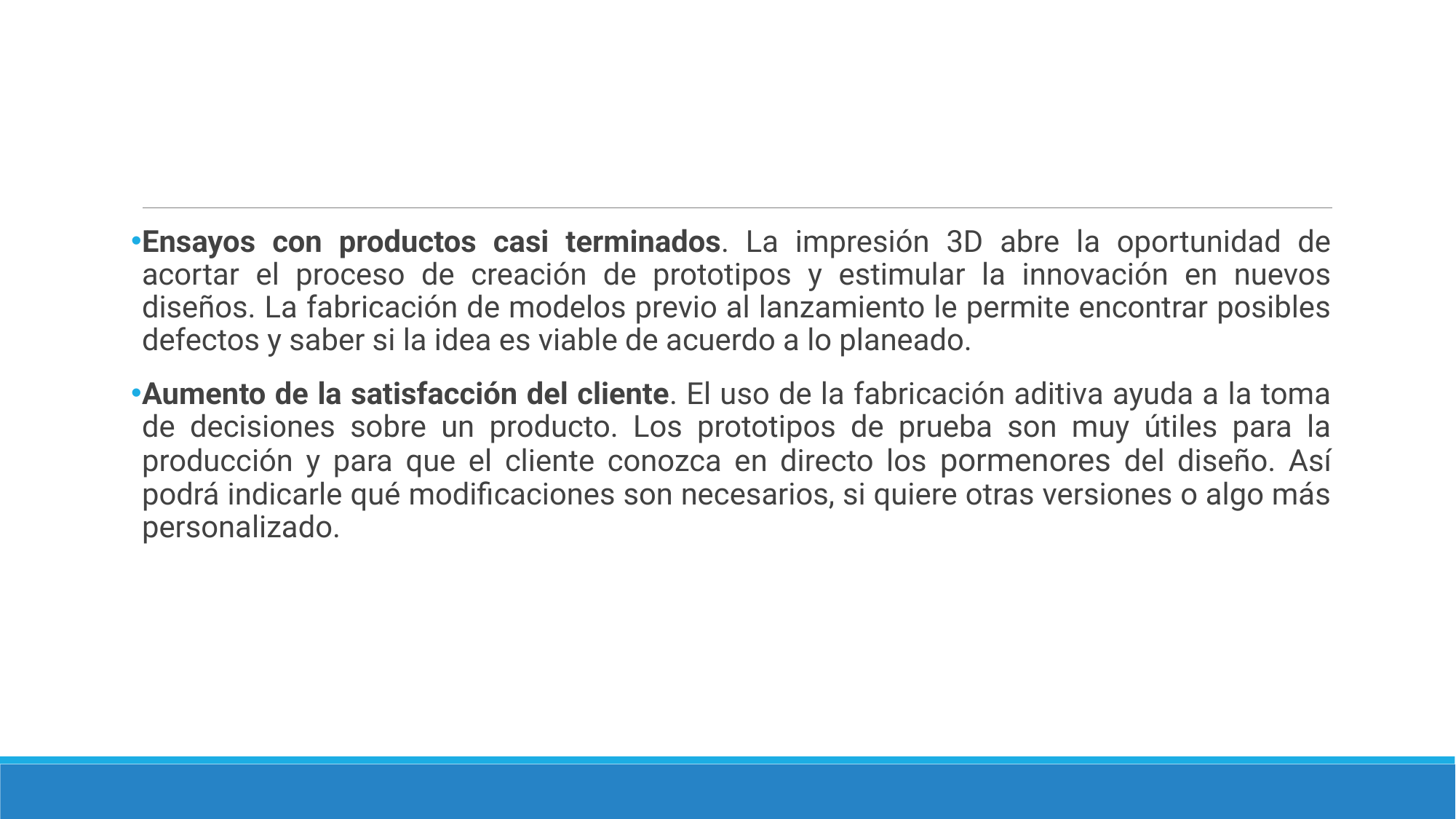

#
Ensayos con productos casi terminados. La impresión 3D abre la oportunidad de acortar el proceso de creación de prototipos y estimular la innovación en nuevos diseños. La fabricación de modelos previo al lanzamiento le permite encontrar posibles defectos y saber si la idea es viable de acuerdo a lo planeado.
Aumento de la satisfacción del cliente. El uso de la fabricación aditiva ayuda a la toma de decisiones sobre un producto. Los prototipos de prueba son muy útiles para la producción y para que el cliente conozca en directo los pormenores del diseño. Así podrá indicarle qué modificaciones son necesarios, si quiere otras versiones o algo más personalizado.